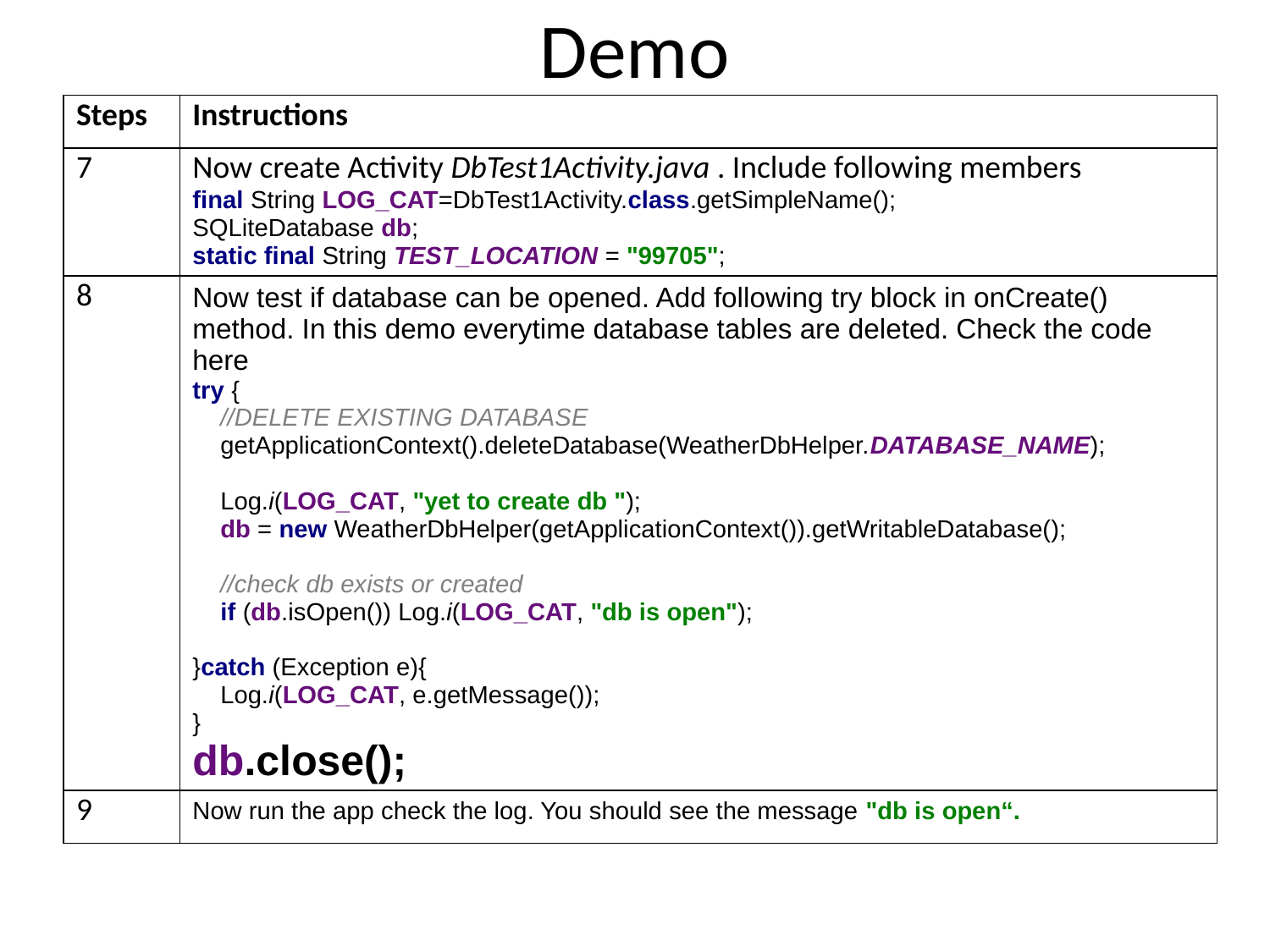

# Demo
| Steps | Instructions |
| --- | --- |
| 7 | Now create Activity DbTest1Activity.java . Include following members final String LOG\_CAT=DbTest1Activity.class.getSimpleName(); SQLiteDatabase db; static final String TEST\_LOCATION = "99705"; |
| 8 | Now test if database can be opened. Add following try block in onCreate() method. In this demo everytime database tables are deleted. Check the code here try { //DELETE EXISTING DATABASE getApplicationContext().deleteDatabase(WeatherDbHelper.DATABASE\_NAME); Log.i(LOG\_CAT, "yet to create db "); db = new WeatherDbHelper(getApplicationContext()).getWritableDatabase(); //check db exists or created if (db.isOpen()) Log.i(LOG\_CAT, "db is open"); }catch (Exception e){ Log.i(LOG\_CAT, e.getMessage()); } db.close(); |
| 9 | Now run the app check the log. You should see the message "db is open“. |